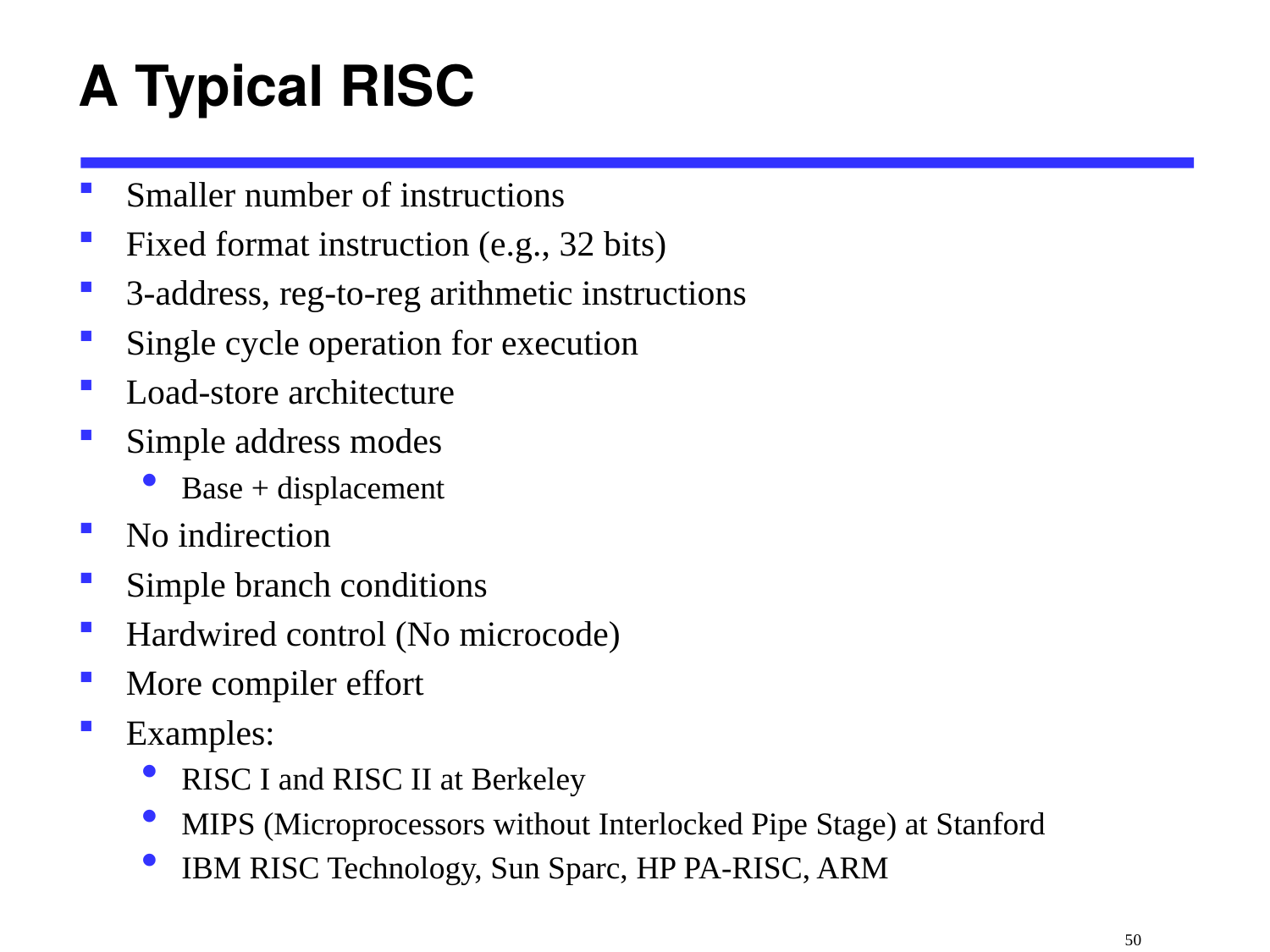

# A Typical RISC
Smaller number of instructions
Fixed format instruction (e.g., 32 bits)
3-address, reg-to-reg arithmetic instructions
Single cycle operation for execution
Load-store architecture
Simple address modes
Base + displacement
No indirection
Simple branch conditions
Hardwired control (No microcode)
More compiler effort
Examples:
RISC I and RISC II at Berkeley
MIPS (Microprocessors without Interlocked Pipe Stage) at Stanford
IBM RISC Technology, Sun Sparc, HP PA-RISC, ARM
                           50